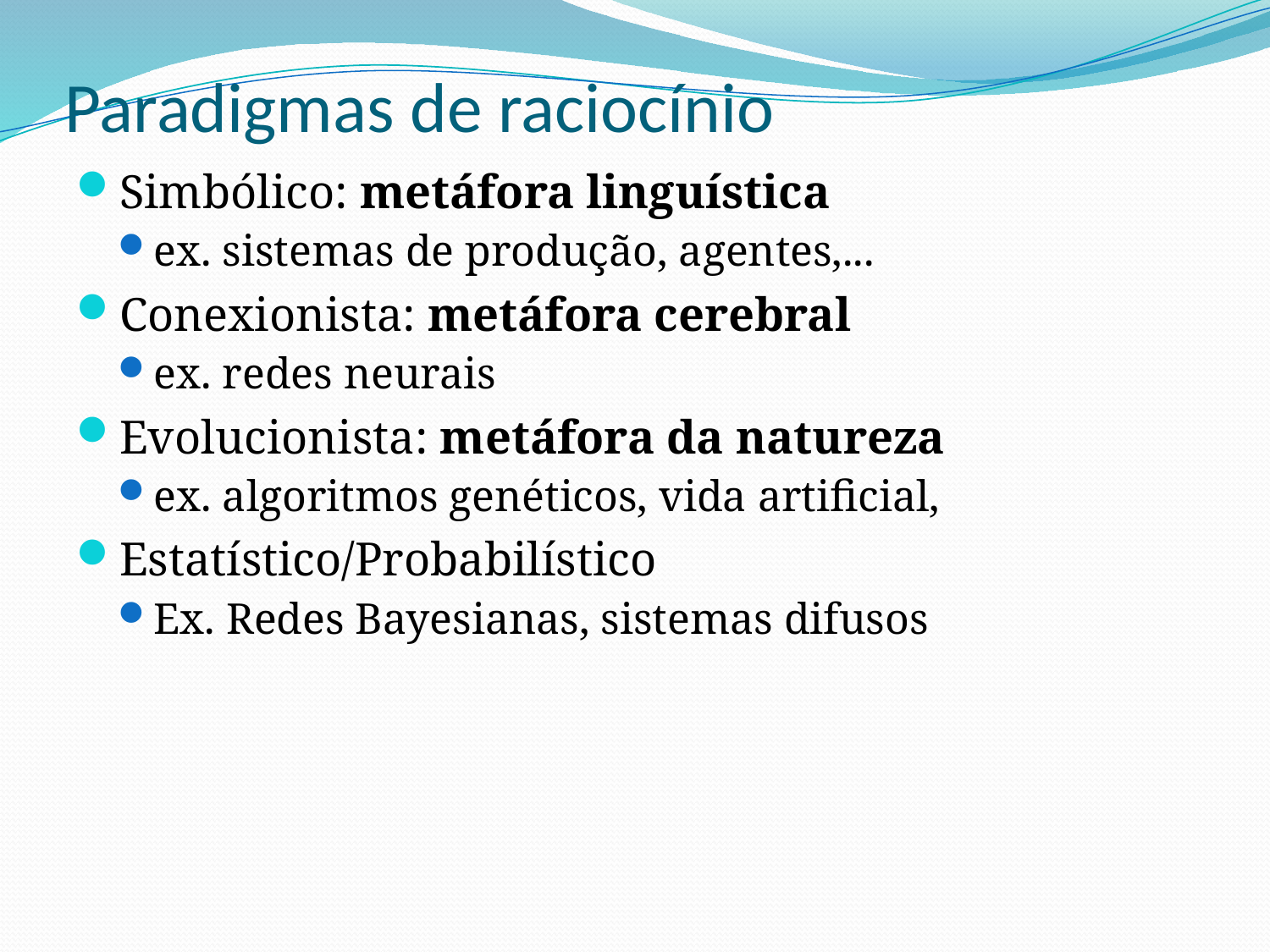

# Paradigmas de raciocínio
Simbólico: metáfora linguística
ex. sistemas de produção, agentes,...
Conexionista: metáfora cerebral
ex. redes neurais
Evolucionista: metáfora da natureza
ex. algoritmos genéticos, vida artificial,
Estatístico/Probabilístico
Ex. Redes Bayesianas, sistemas difusos